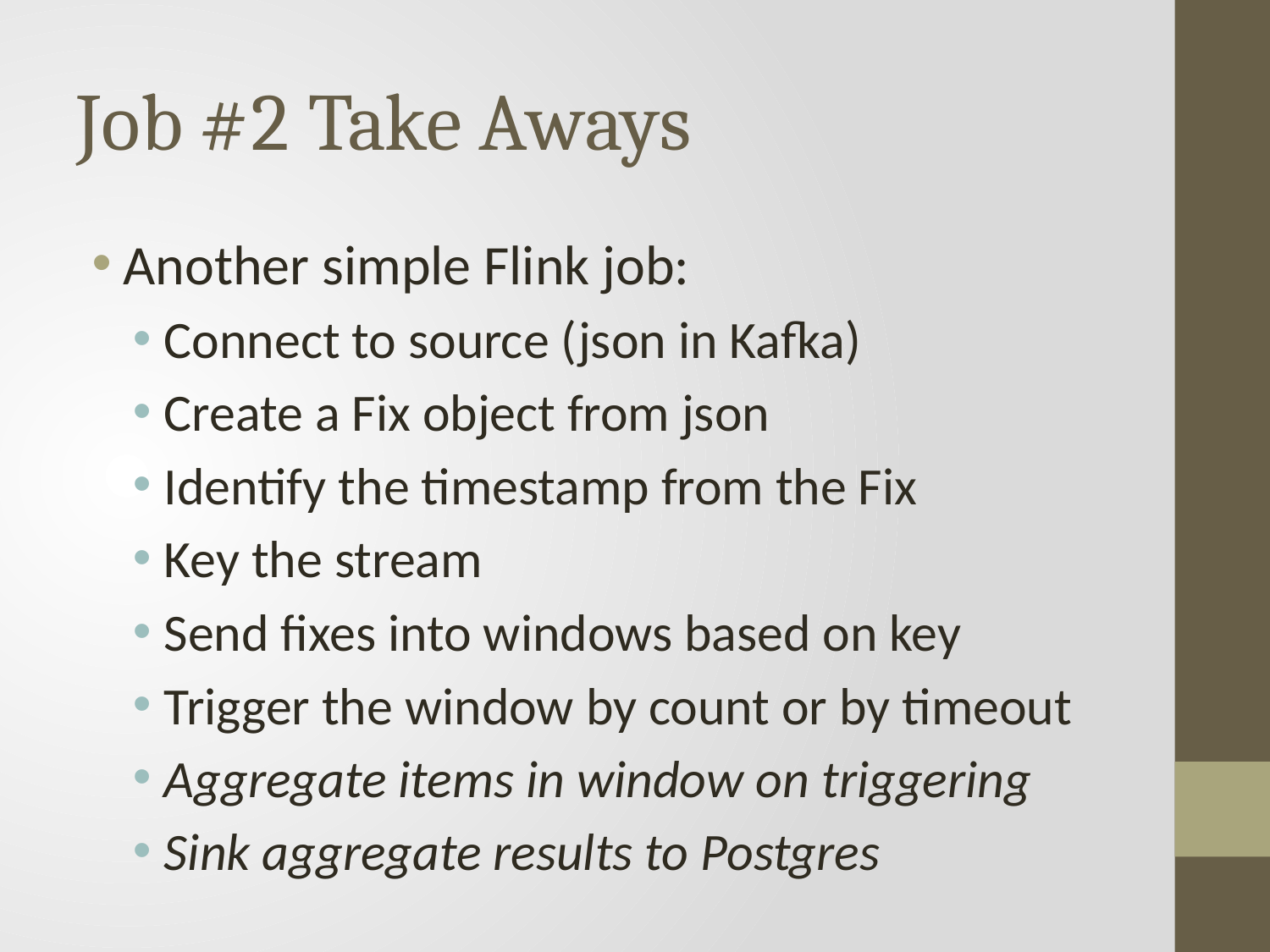

# Job #2 Take Aways
Another simple Flink job:
Connect to source (json in Kafka)
Create a Fix object from json
Identify the timestamp from the Fix
Key the stream
Send fixes into windows based on key
Trigger the window by count or by timeout
Aggregate items in window on triggering
Sink aggregate results to Postgres